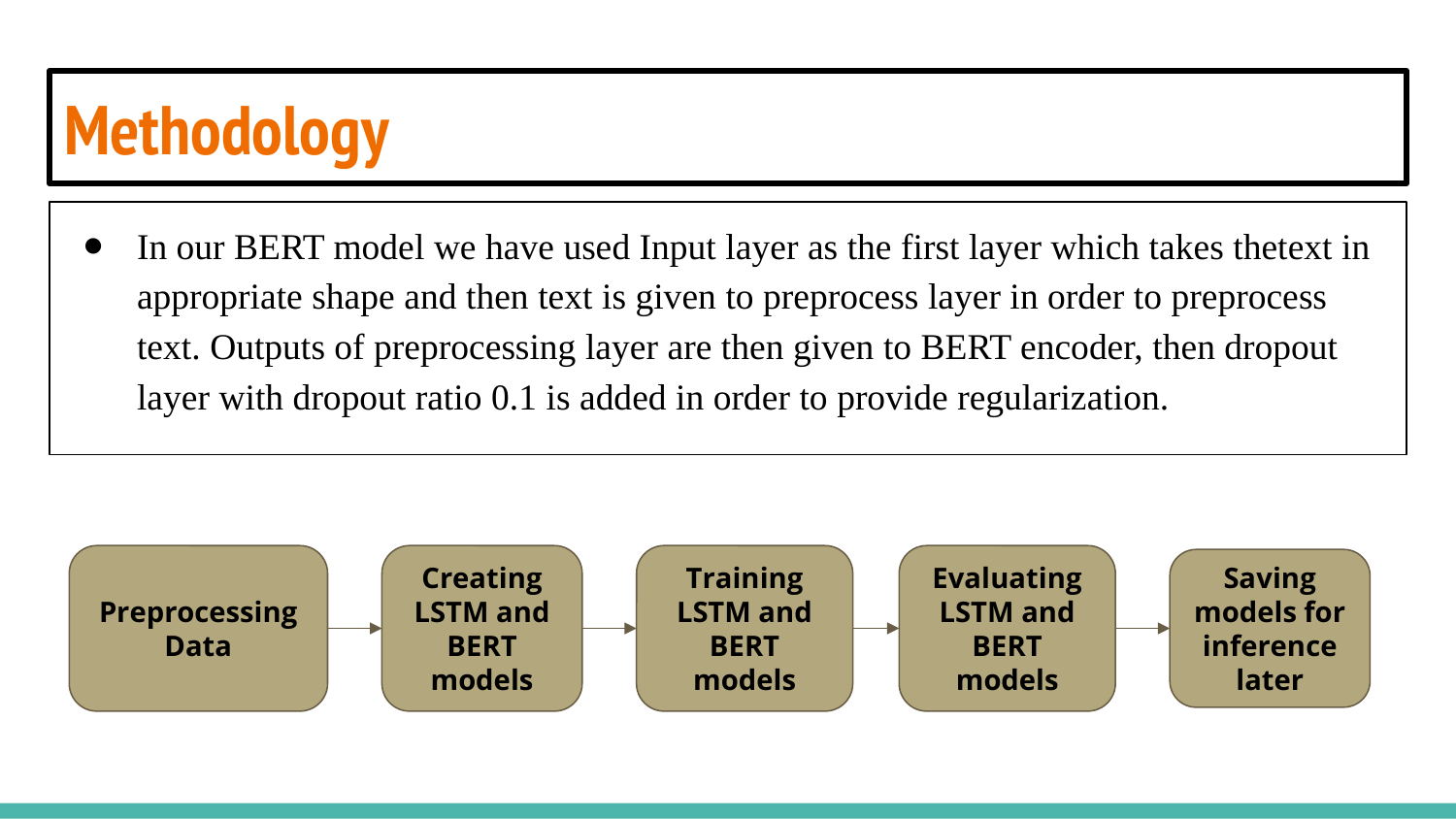

# Methodology
In our BERT model we have used Input layer as the first layer which takes thetext in appropriate shape and then text is given to preprocess layer in order to preprocess text. Outputs of preprocessing layer are then given to BERT encoder, then dropout layer with dropout ratio 0.1 is added in order to provide regularization.
Creating LSTM and BERT models
Preprocessing Data
Training LSTM and BERT models
Evaluating LSTM and BERT models
Saving models for inference later